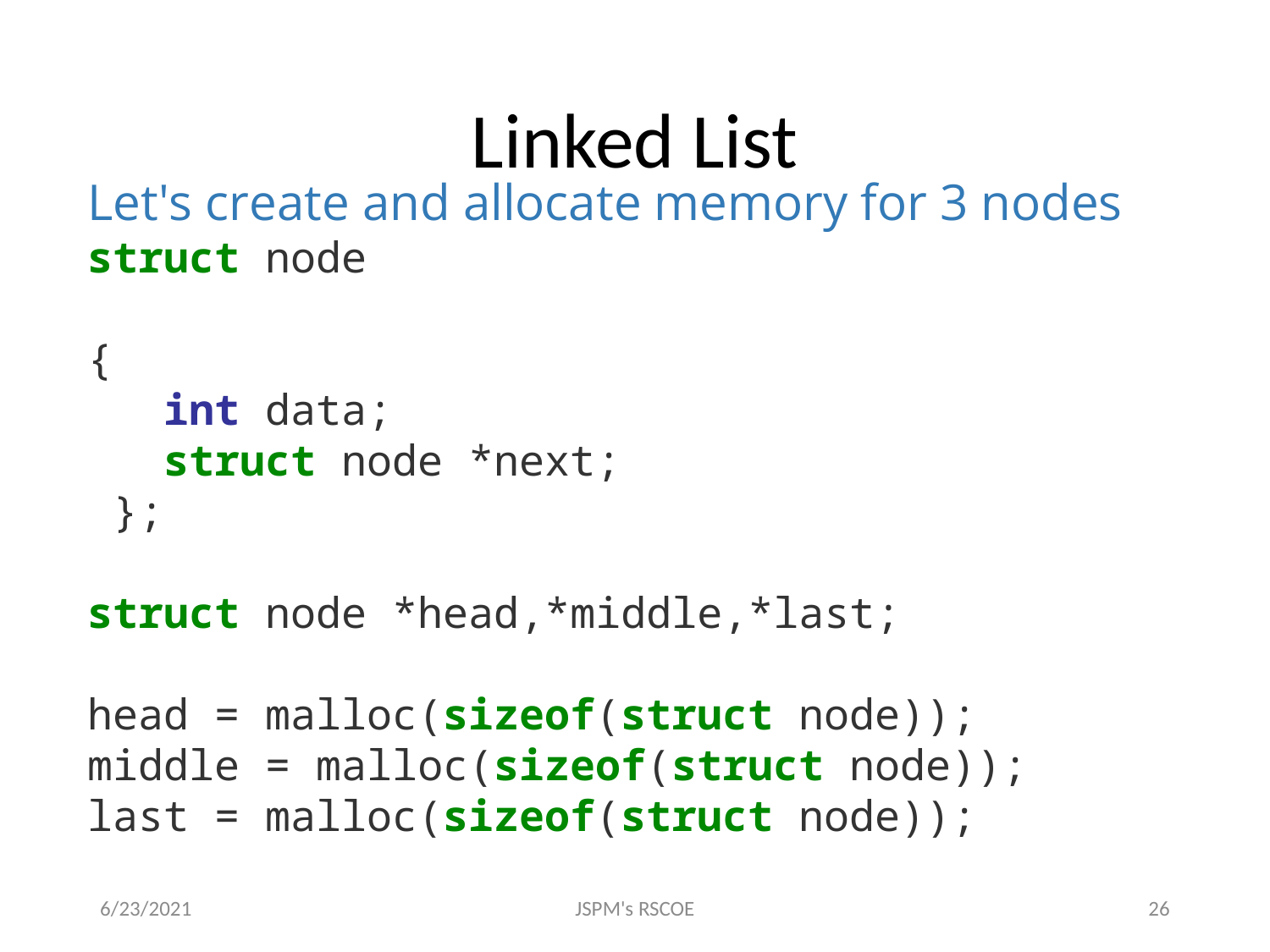

# Linked List
Let's create and allocate memory for 3 nodes
struct node

{
   int data;
   struct node *next;
 };

struct node *head,*middle,*last;

head = malloc(sizeof(struct node));
middle = malloc(sizeof(struct node));
last = malloc(sizeof(struct node));
6/23/2021
JSPM's RSCOE
26